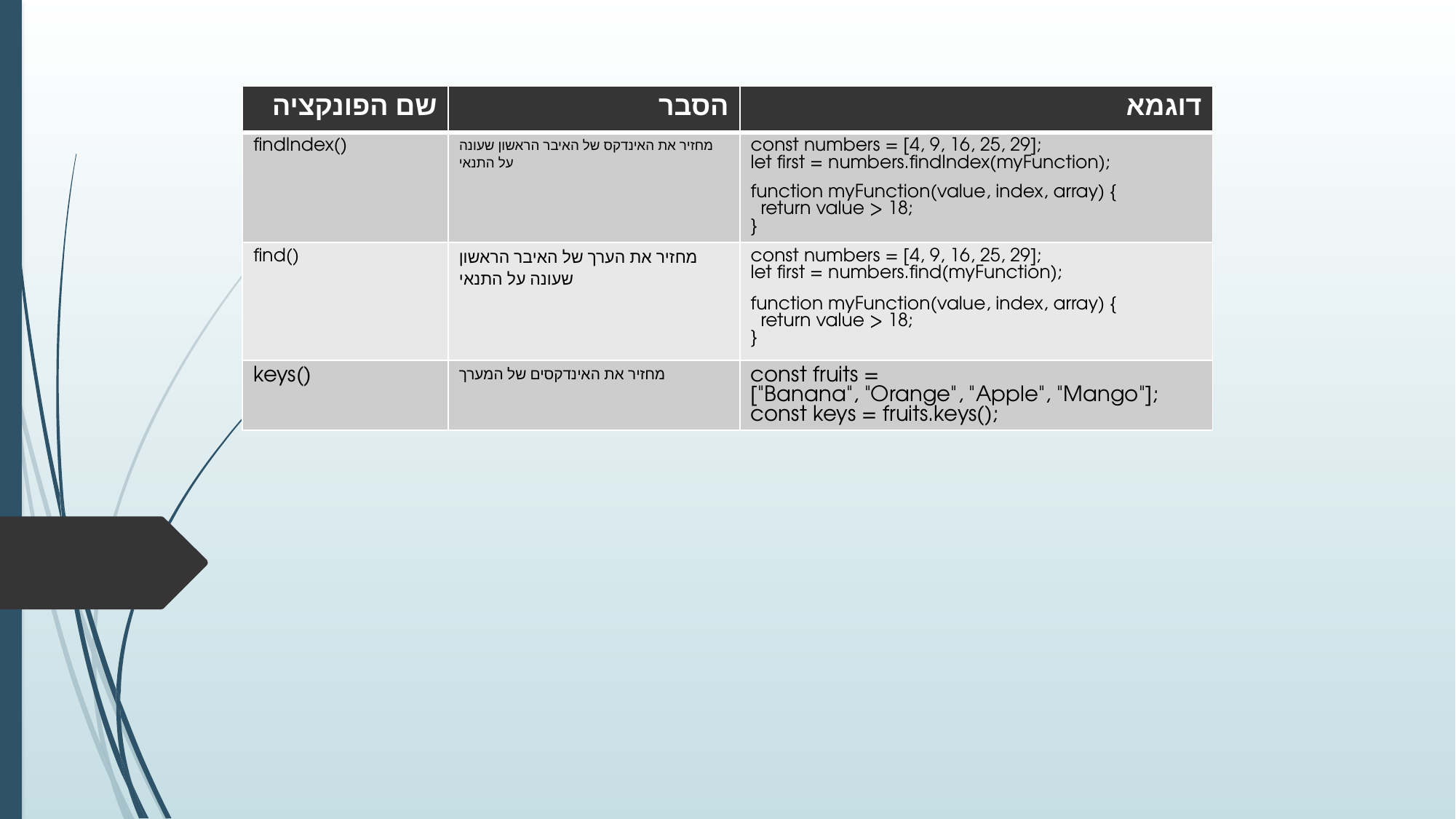

| שם הפונקציה | הסבר | דוגמא |
| --- | --- | --- |
| findIndex() | מחזיר את האינדקס של האיבר הראשון שעונה על התנאי | const numbers = [4, 9, 16, 25, 29]; let first = numbers.findIndex(myFunction); function myFunction(value, index, array) {   return value > 18; } |
| find() | מחזיר את הערך של האיבר הראשון שעונה על התנאי | const numbers = [4, 9, 16, 25, 29]; let first = numbers.find(myFunction); function myFunction(value, index, array) {   return value > 18; } |
| keys() | מחזיר את האינדקסים של המערך | const fruits = ["Banana", "Orange", "Apple", "Mango"]; const keys = fruits.keys(); |